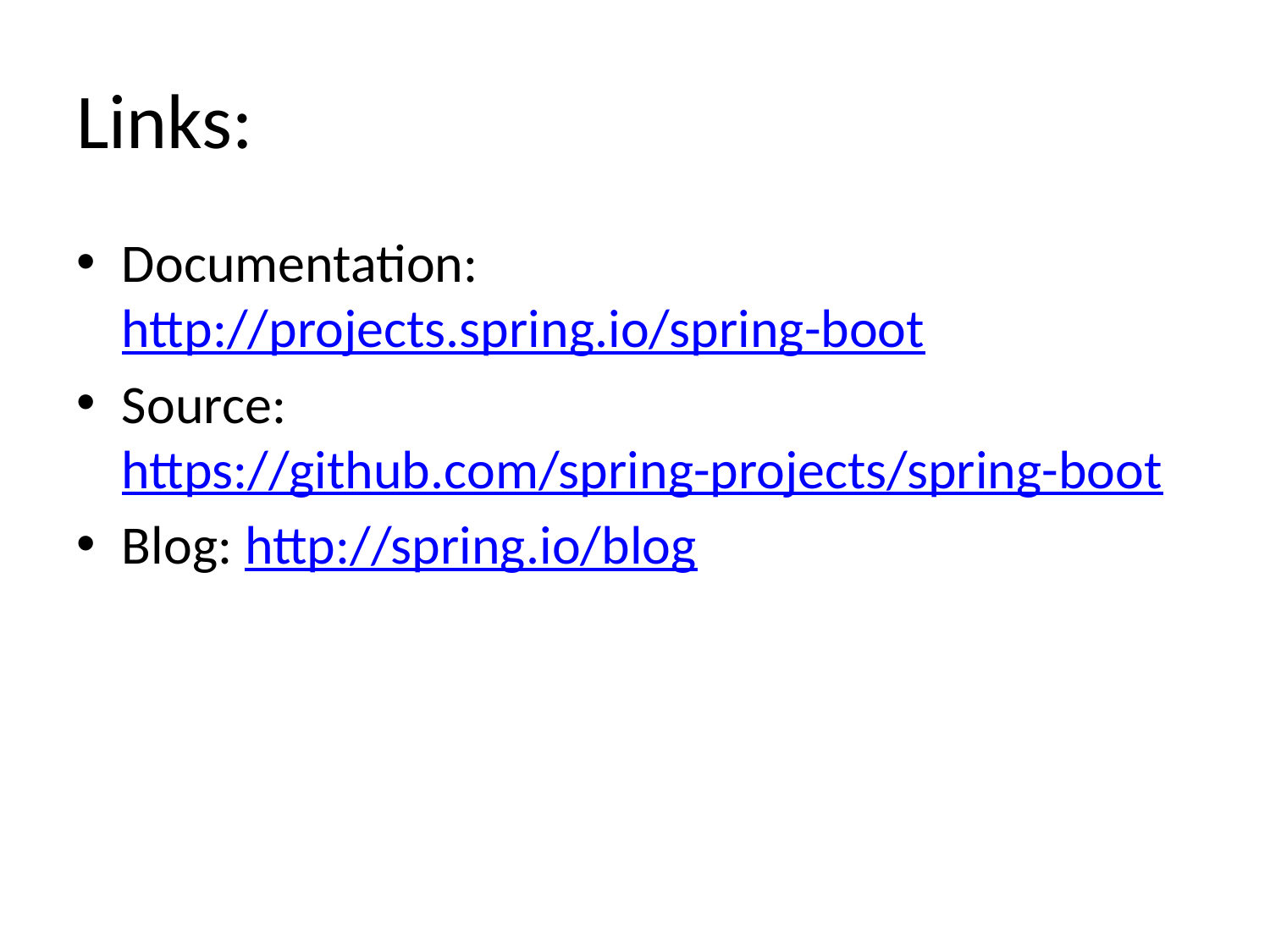

# Links:
Documentation: http://projects.spring.io/spring-boot
Source:  https://github.com/spring-projects/spring-boot
Blog: http://spring.io/blog